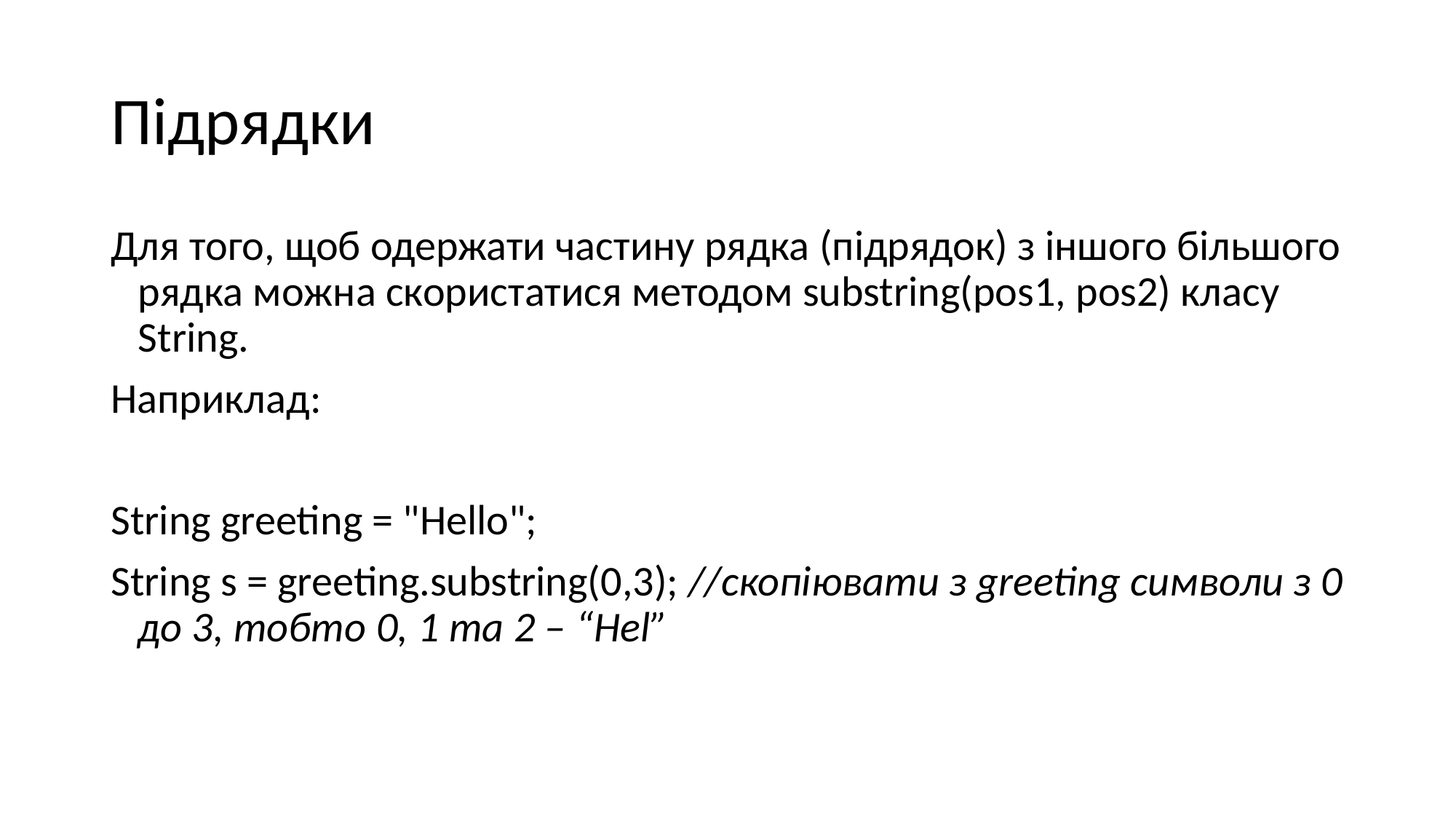

# Підрядки
Для того, щоб одержати частину рядка (підрядок) з іншого більшого рядка можна скористатися методом substring(pos1, pos2) класу String.
Наприклад:

String greeting = "Hello";
String s = greeting.substring(0,3); //скопіювати з greeting символи з 0 до 3, тобто 0, 1 та 2 – “Hel”